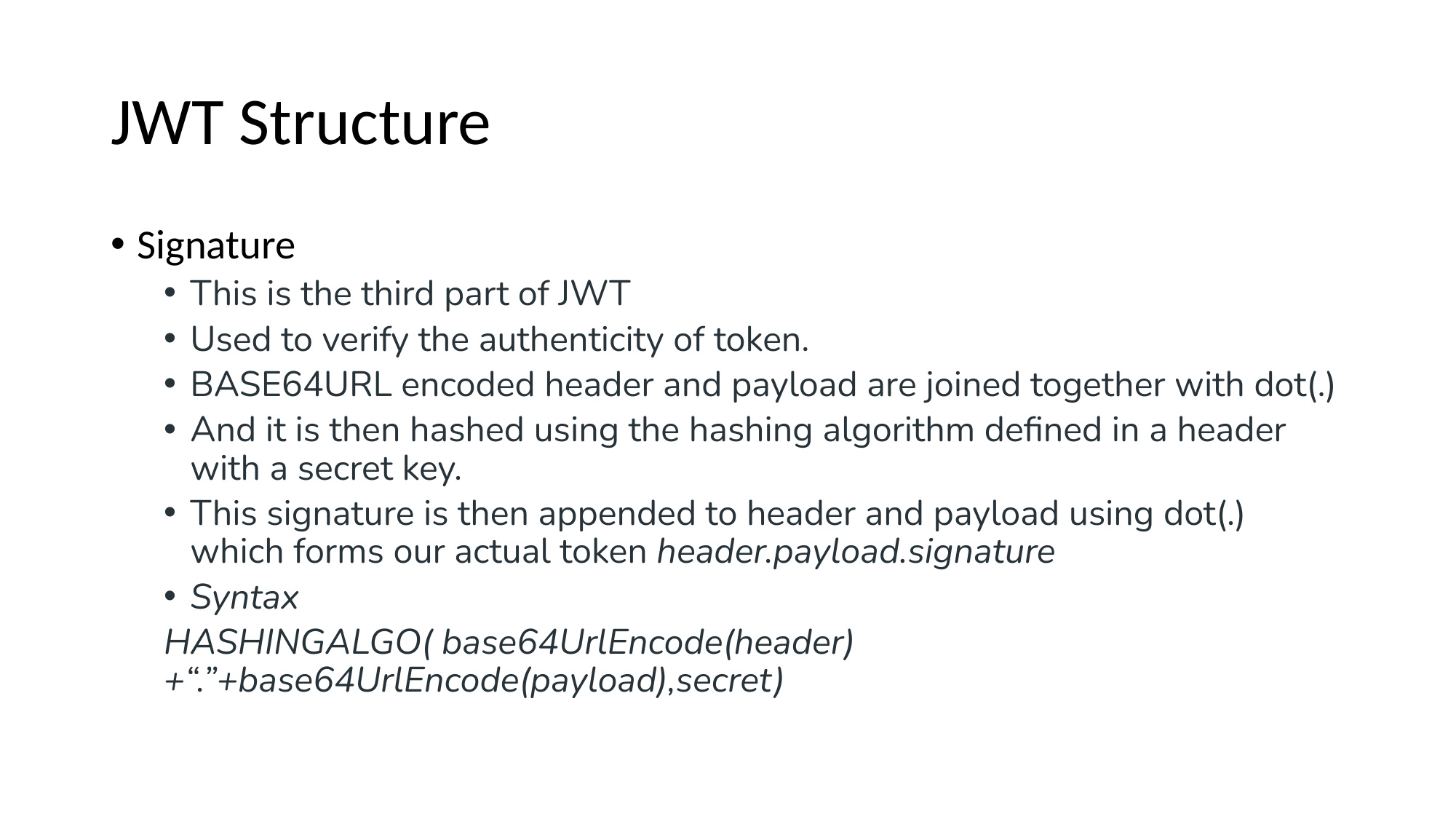

# JWT Structure
Signature
This is the third part of JWT
Used to verify the authenticity of token.
BASE64URL encoded header and payload are joined together with dot(.)
And it is then hashed using the hashing algorithm defined in a header with a secret key.
This signature is then appended to header and payload using dot(.) which forms our actual token header.payload.signature
Syntax
HASHINGALGO( base64UrlEncode(header)+“.”+base64UrlEncode(payload),secret)